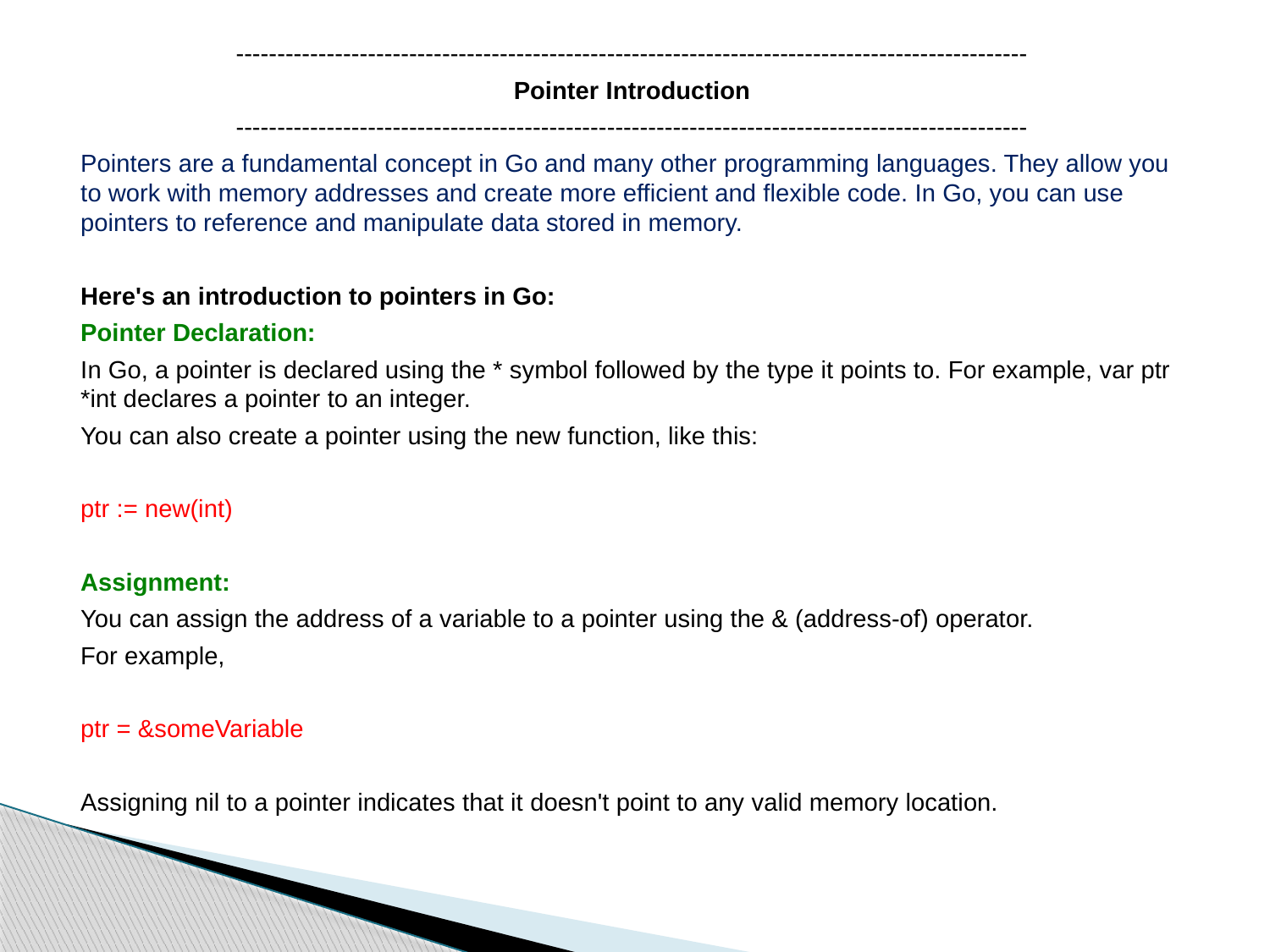

------------------------------------------------------------------------------------------------
Pointer Introduction
------------------------------------------------------------------------------------------------
Pointers are a fundamental concept in Go and many other programming languages. They allow you to work with memory addresses and create more efficient and flexible code. In Go, you can use pointers to reference and manipulate data stored in memory.

Here's an introduction to pointers in Go:
Pointer Declaration:
In Go, a pointer is declared using the * symbol followed by the type it points to. For example, var ptr *int declares a pointer to an integer.
You can also create a pointer using the new function, like this:

ptr := new(int)

Assignment:
You can assign the address of a variable to a pointer using the & (address-of) operator.
For example,

ptr = &someVariable

Assigning nil to a pointer indicates that it doesn't point to any valid memory location.